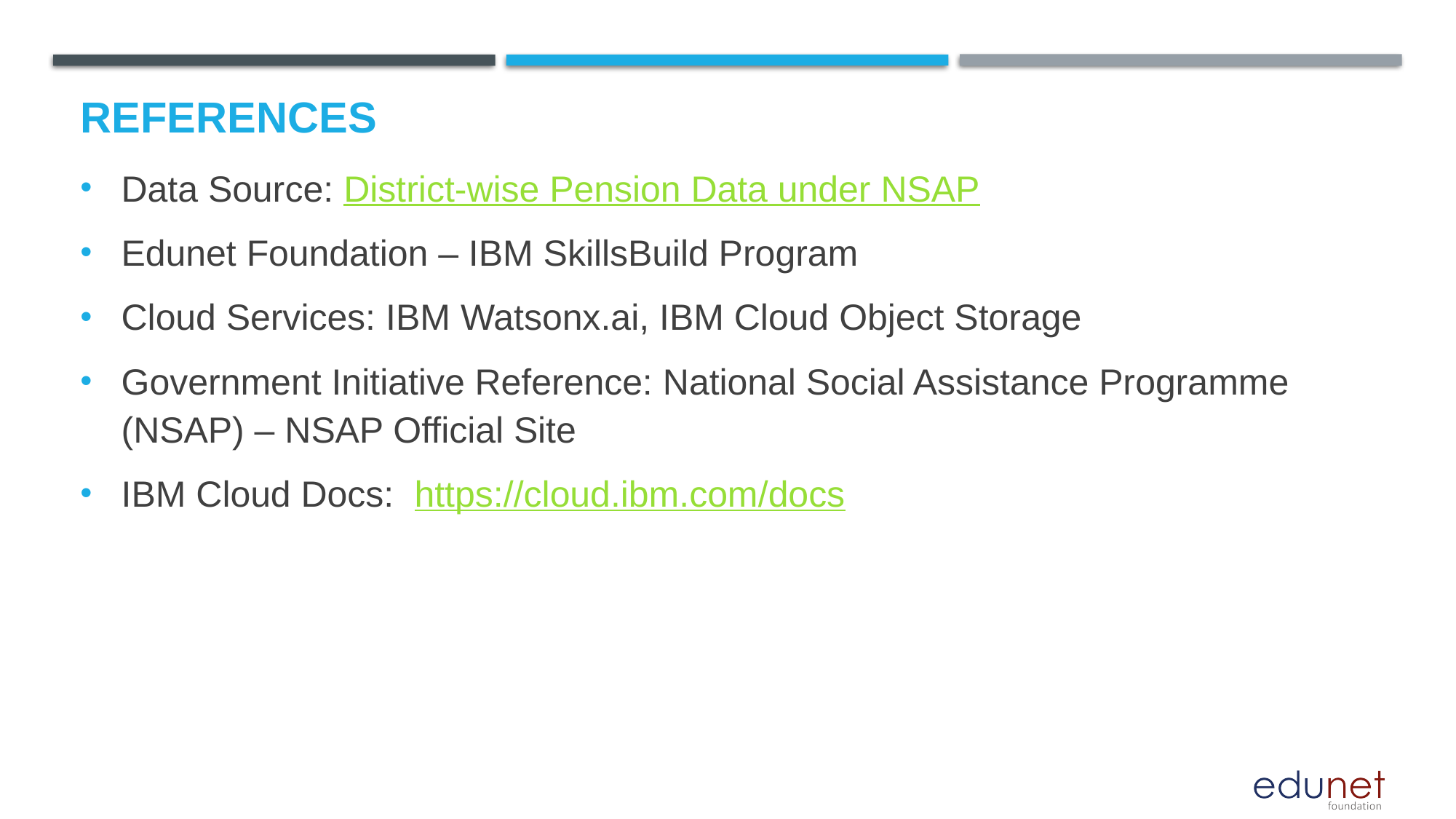

Internship: Edunet Foundation – IBM SkillsBuild Program

# References
Data Source: District-wise Pension Data under NSAP
Edunet Foundation – IBM SkillsBuild Program
Cloud Services: IBM Watsonx.ai, IBM Cloud Object Storage
Government Initiative Reference: National Social Assistance Programme (NSAP) – NSAP Official Site
IBM Cloud Docs:  https://cloud.ibm.com/docs